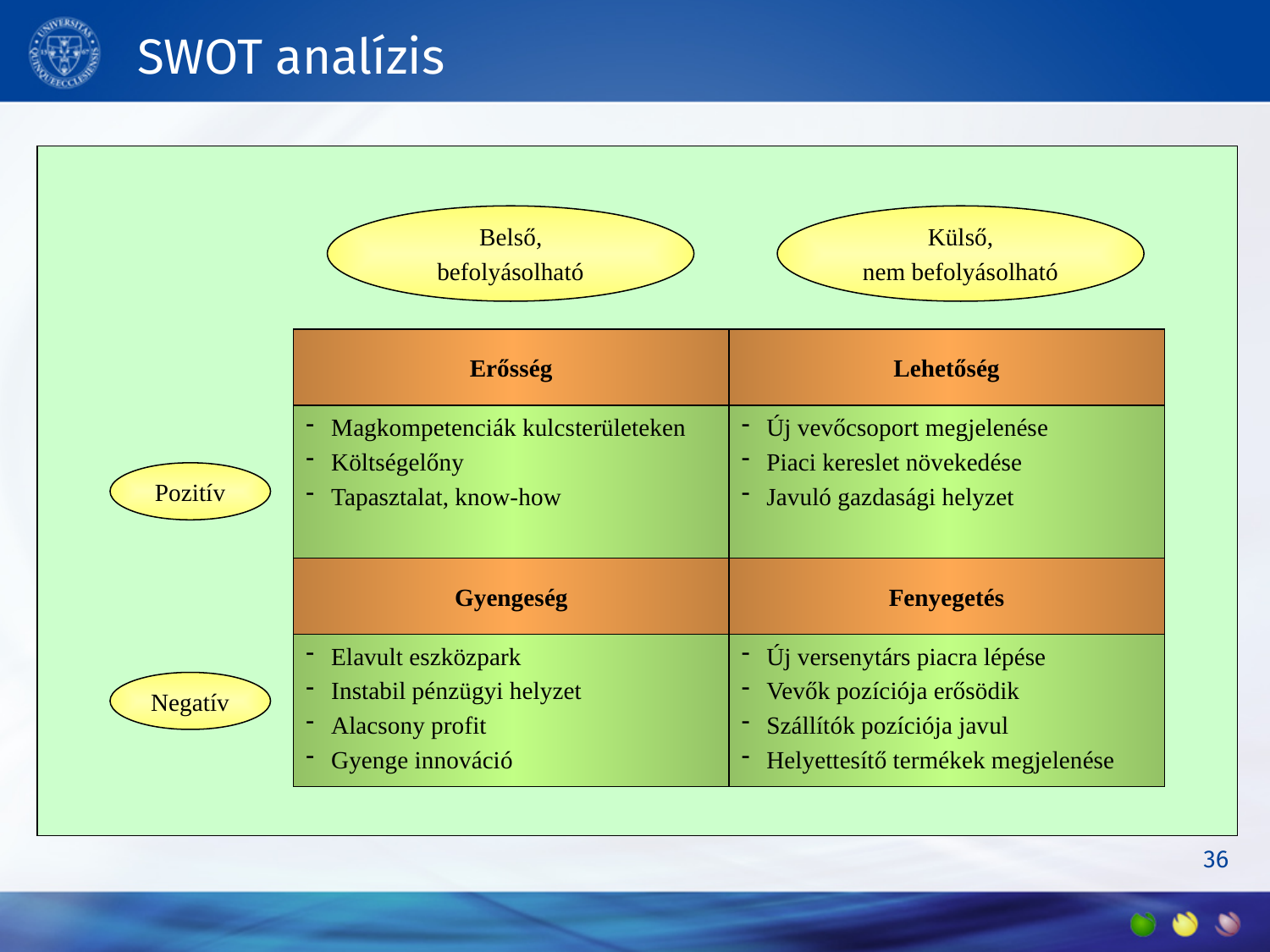

# SWOT analízis

Belső,
befolyásolható
Külső,
nem befolyásolható
Erősség
Lehetőség
Magkompetenciák kulcsterületeken
Költségelőny
Tapasztalat, know-how
Új vevőcsoport megjelenése
Piaci kereslet növekedése
Javuló gazdasági helyzet
Pozitív
Gyengeség
Fenyegetés
Elavult eszközpark
Instabil pénzügyi helyzet
Alacsony profit
Gyenge innováció
Új versenytárs piacra lépése
Vevők pozíciója erősödik
Szállítók pozíciója javul
Helyettesítő termékek megjelenése
Negatív
36